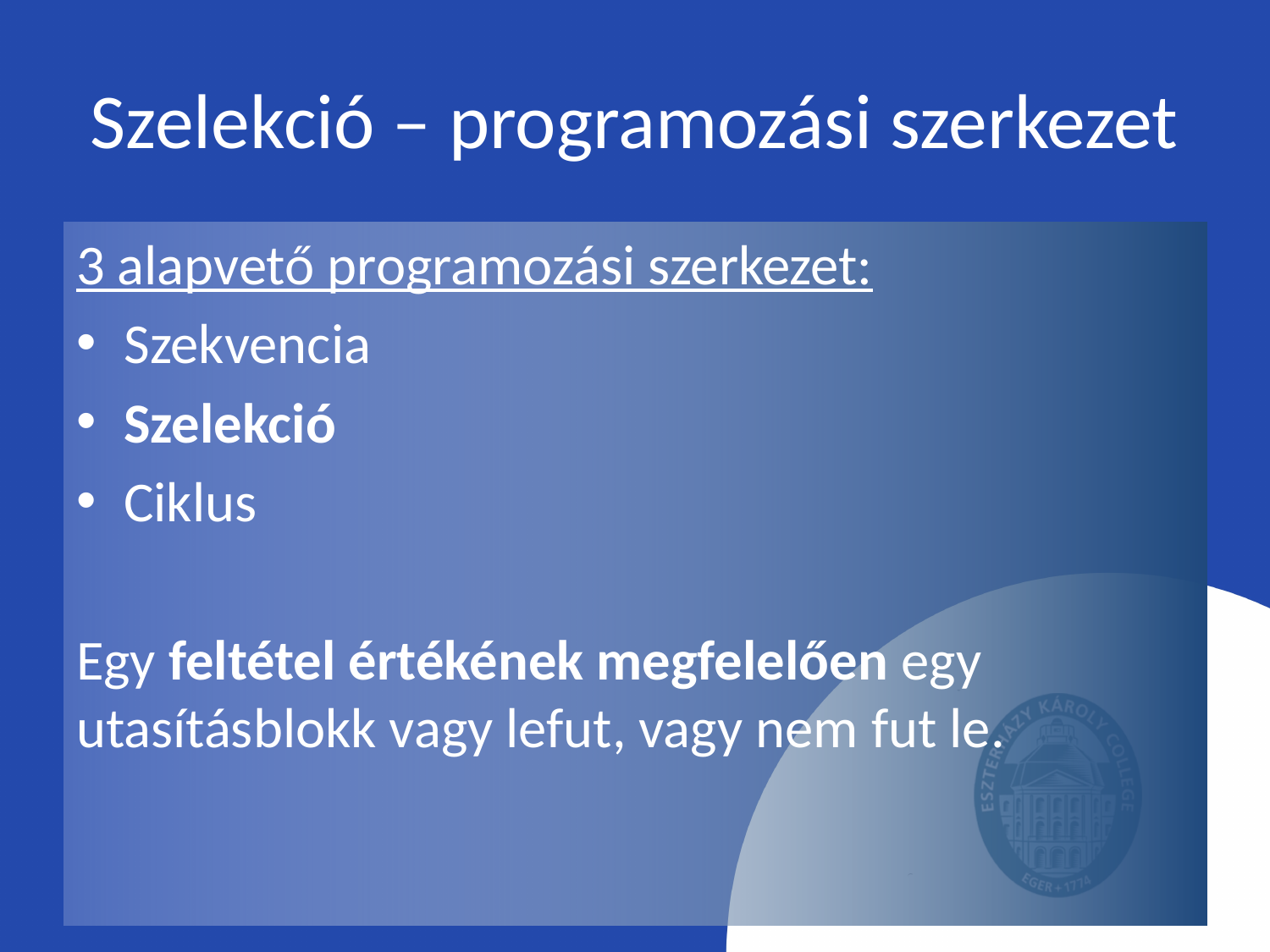

# Szelekció – programozási szerkezet
3 alapvető programozási szerkezet:
Szekvencia
Szelekció
Ciklus

Egy feltétel értékének megfelelően egy utasításblokk vagy lefut, vagy nem fut le.